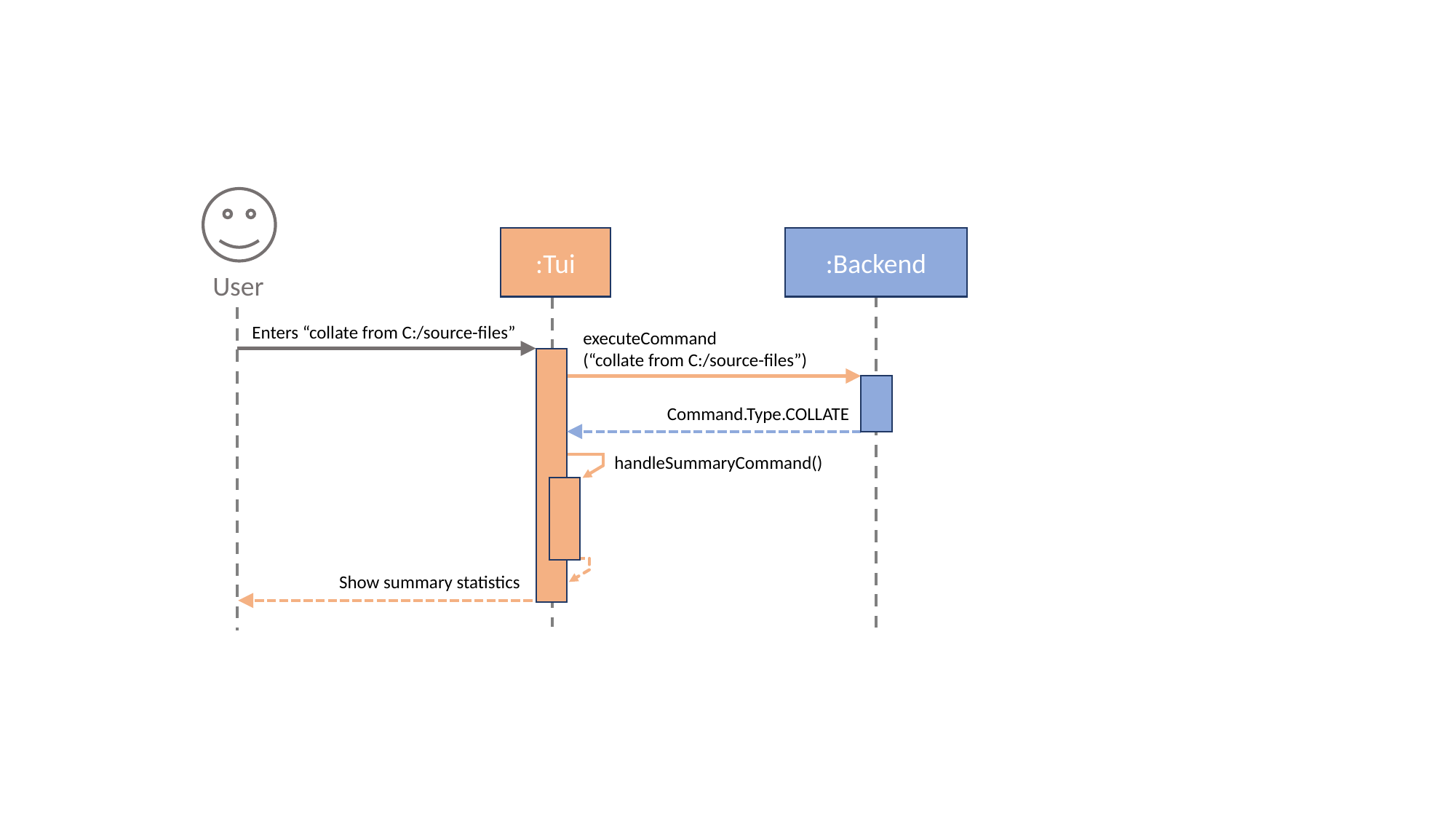

:Tui
:Backend
User
Enters “collate from C:/source-files”
executeCommand
(“collate from C:/source-files”)

Command.Type.COLLATE
handleSummaryCommand()

Show summary statistics